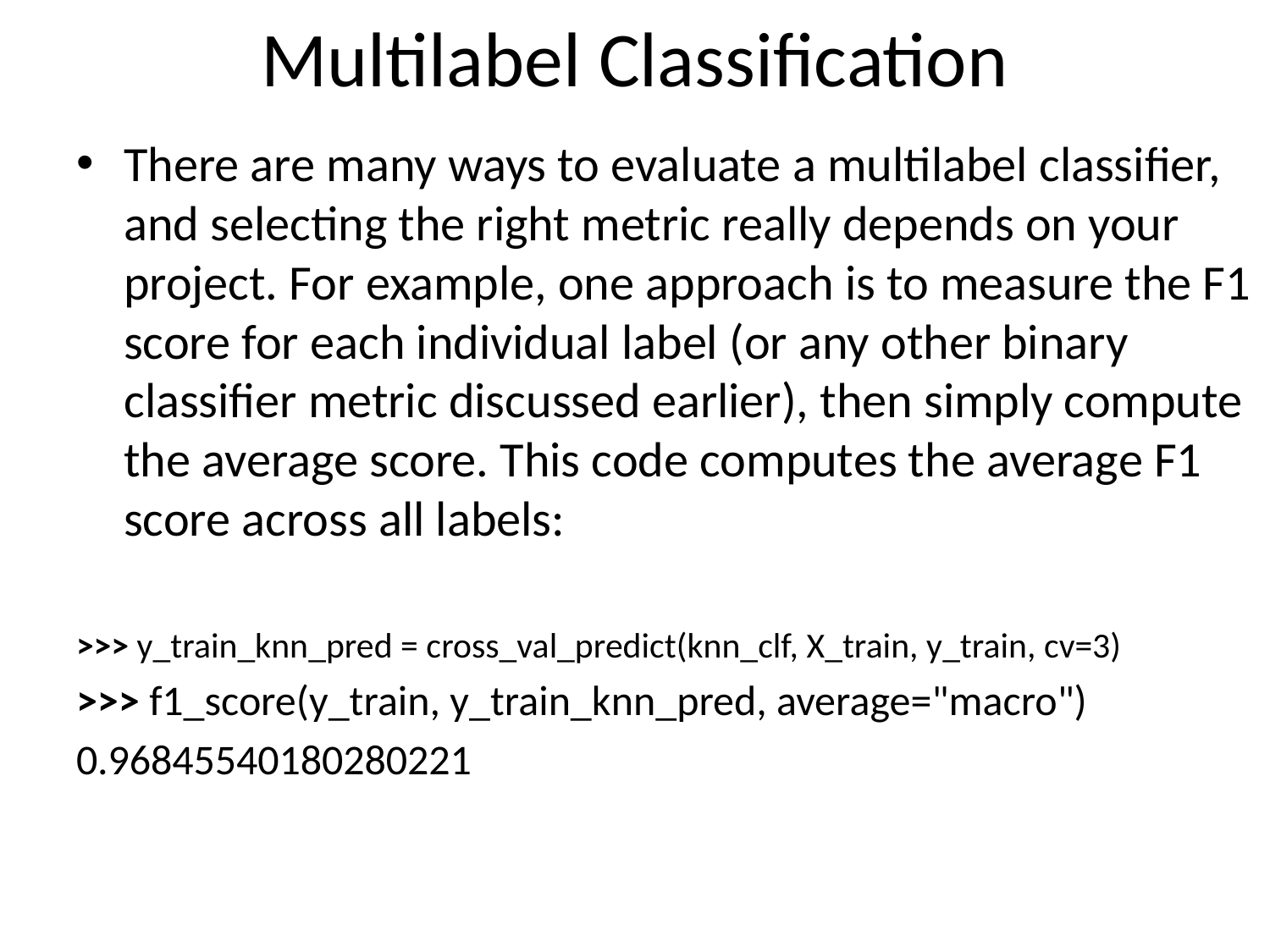

# Multilabel Classification
There are many ways to evaluate a multilabel classifier, and selecting the right metric really depends on your project. For example, one approach is to measure the F1 score for each individual label (or any other binary classifier metric discussed earlier), then simply compute the average score. This code computes the average F1 score across all labels:

>>> y_train_knn_pred = cross_val_predict(knn_clf, X_train, y_train, cv=3)
>>> f1_score(y_train, y_train_knn_pred, average="macro")
0.96845540180280221